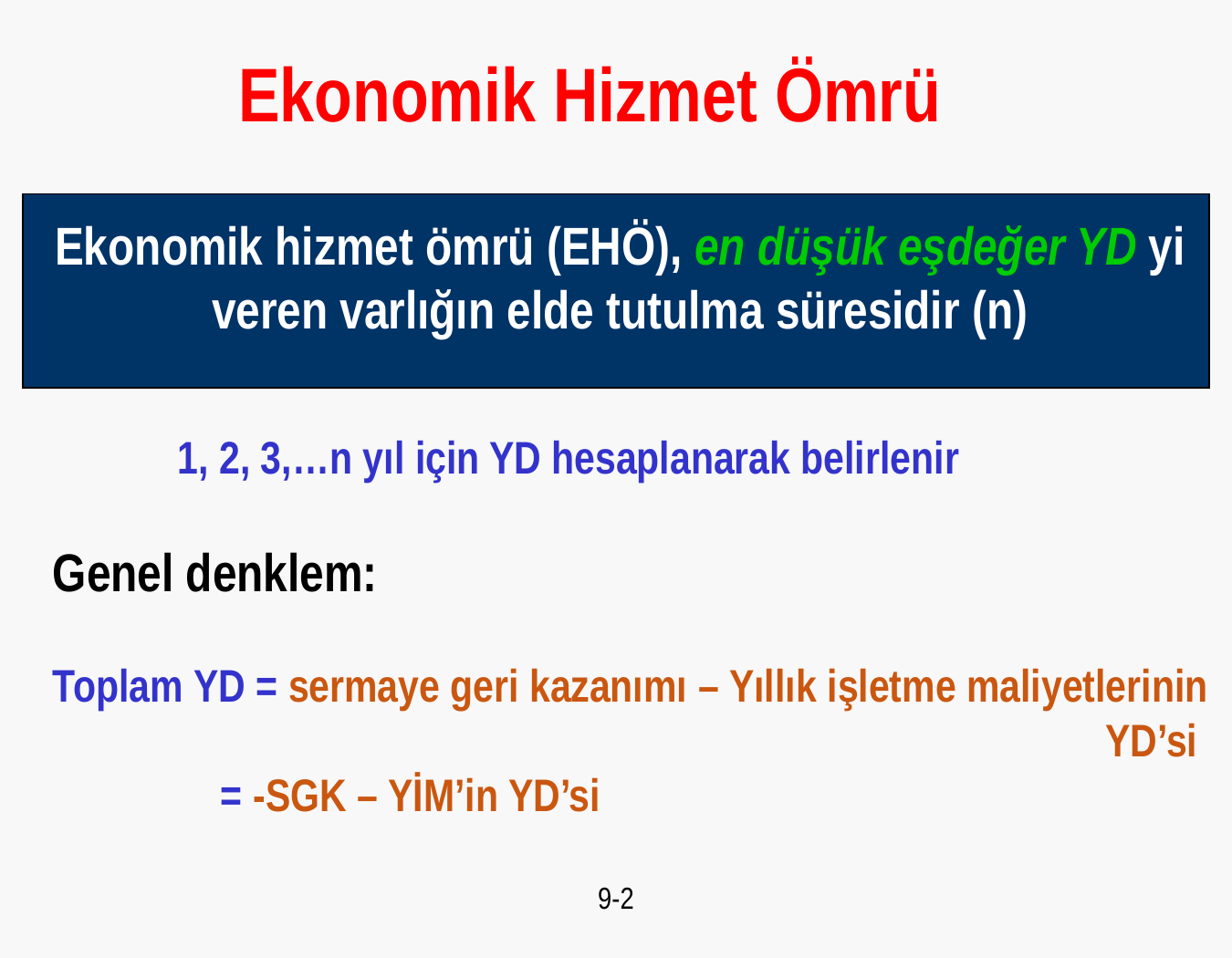

Ekonomik Hizmet Ömrü

Ekonomik hizmet ömrü (EHÖ), en düşük eşdeğer YD yi veren varlığın elde tutulma süresidir (n)
1, 2, 3,…n yıl için YD hesaplanarak belirlenir
Genel denklem:

Toplam YD = sermaye geri kazanımı – Yıllık işletme maliyetlerinin
							         YD’si
                = -SGK – YİM’in YD’si
9-2